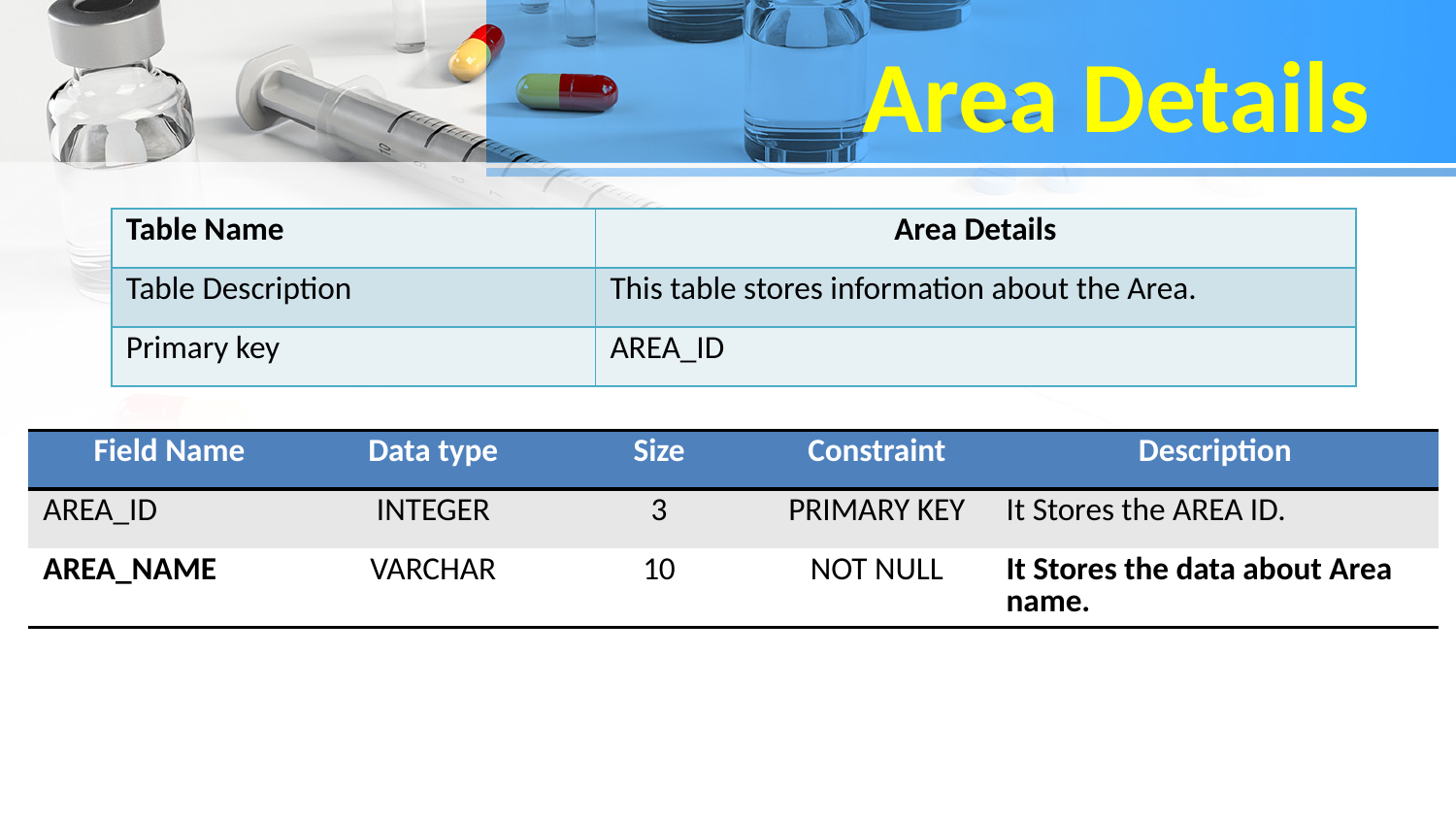

# Area Details
| Table Name | Area Details |
| --- | --- |
| Table Description | This table stores information about the Area. |
| Primary key | AREA\_ID |
| Field Name | Data type | Size | Constraint | Description |
| --- | --- | --- | --- | --- |
| AREA\_ID | INTEGER | 3 | PRIMARY KEY | It Stores the AREA ID. |
| AREA\_NAME | VARCHAR | 10 | NOT NULL | It Stores the data about Area name. |